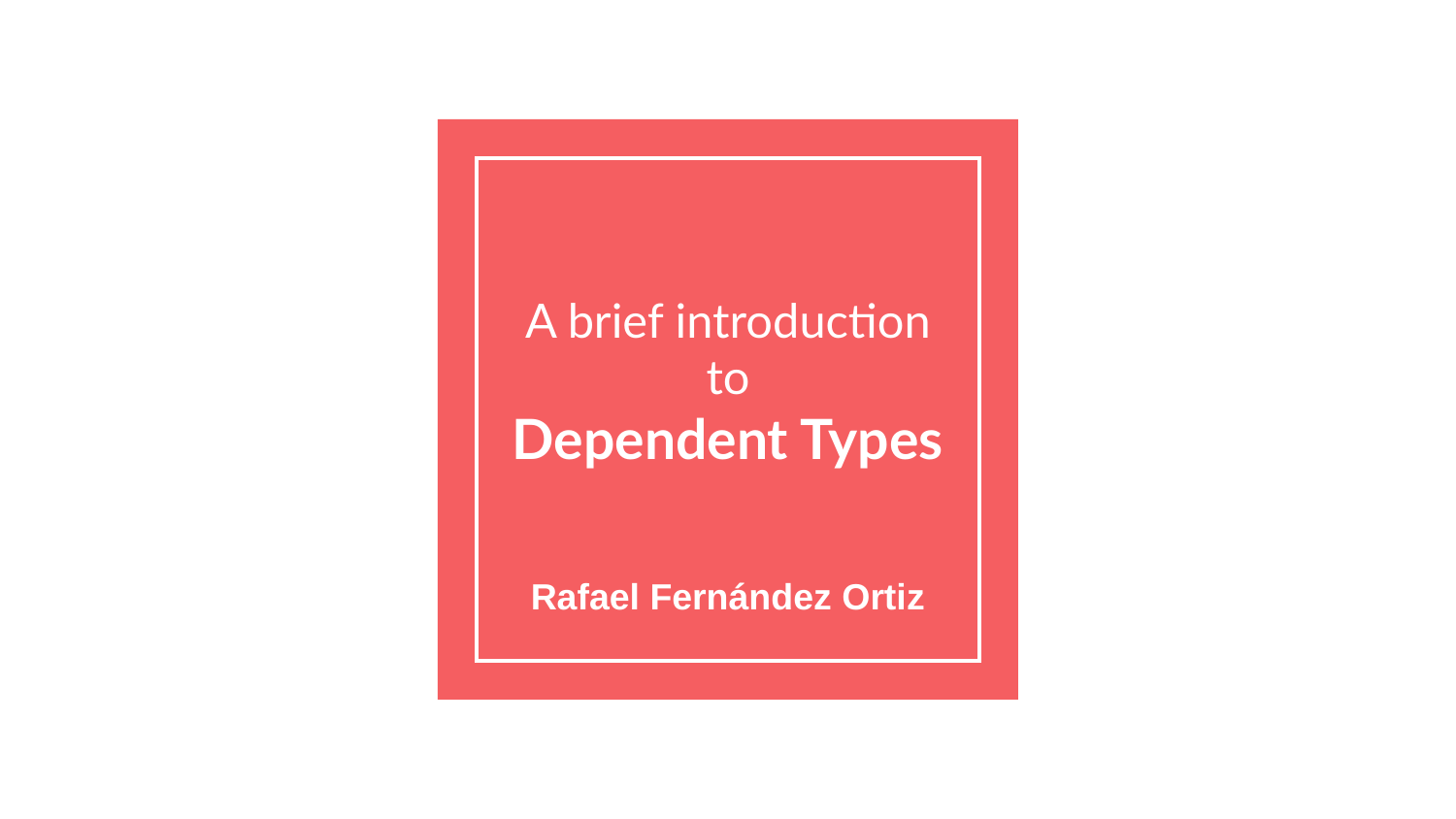

# A brief introduction to
Dependent Types
Rafael Fernández Ortiz